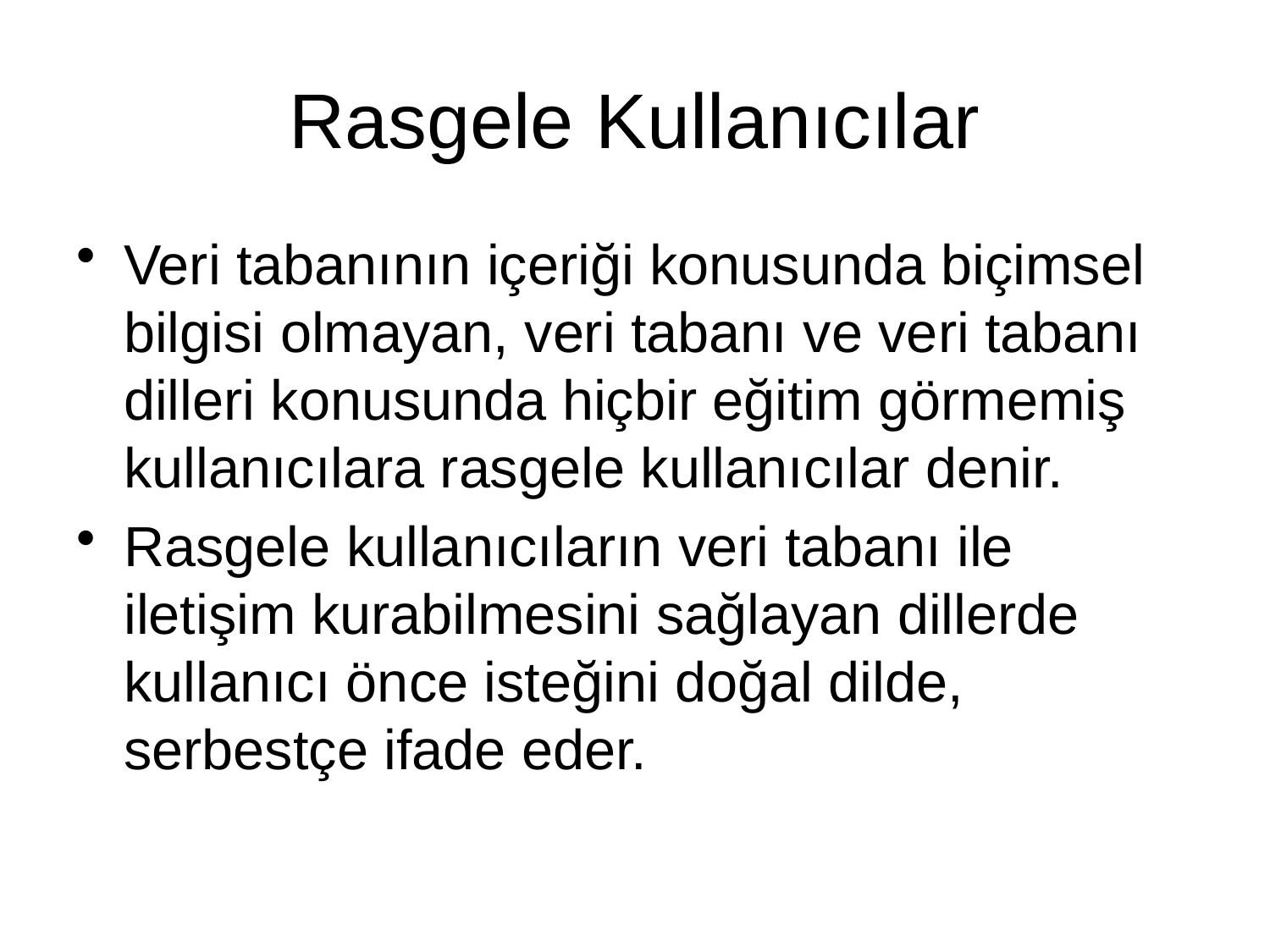

# Rasgele Kullanıcılar
Veri tabanının içeriği konusunda biçimsel bilgisi olmayan, veri tabanı ve veri tabanı dilleri konusunda hiçbir eğitim görmemiş kullanıcılara rasgele kullanıcılar denir.
Rasgele kullanıcıların veri tabanı ile iletişim kurabilmesini sağlayan dillerde kullanıcı önce isteğini doğal dilde, serbestçe ifade eder.